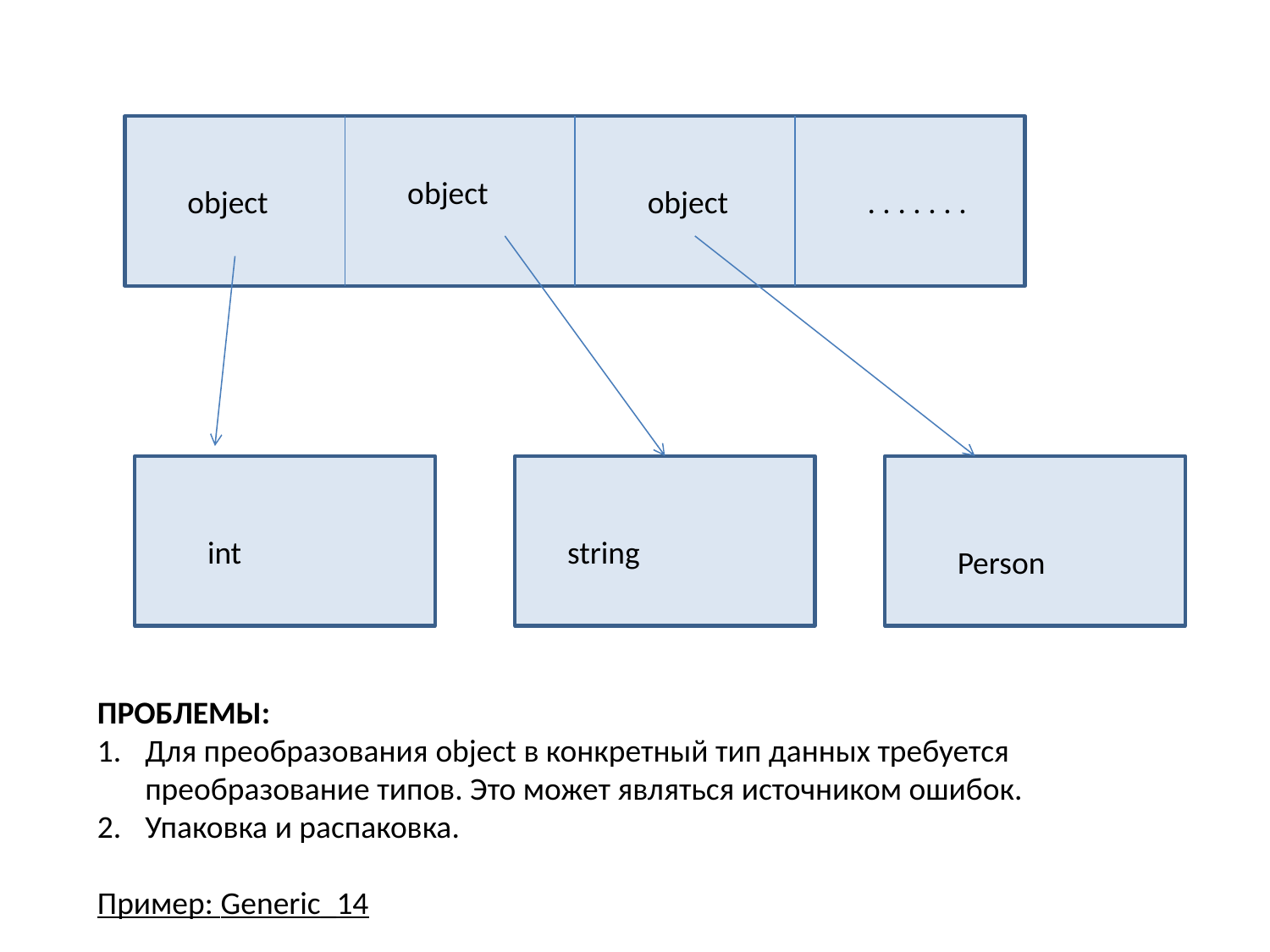

object
object
object
. . . . . . .

int
string
Person
ПРОБЛЕМЫ:
Для преобразования object в конкретный тип данных требуется преобразование типов. Это может являться источником ошибок.
Упаковка и распаковка.

Пример: Generic_14